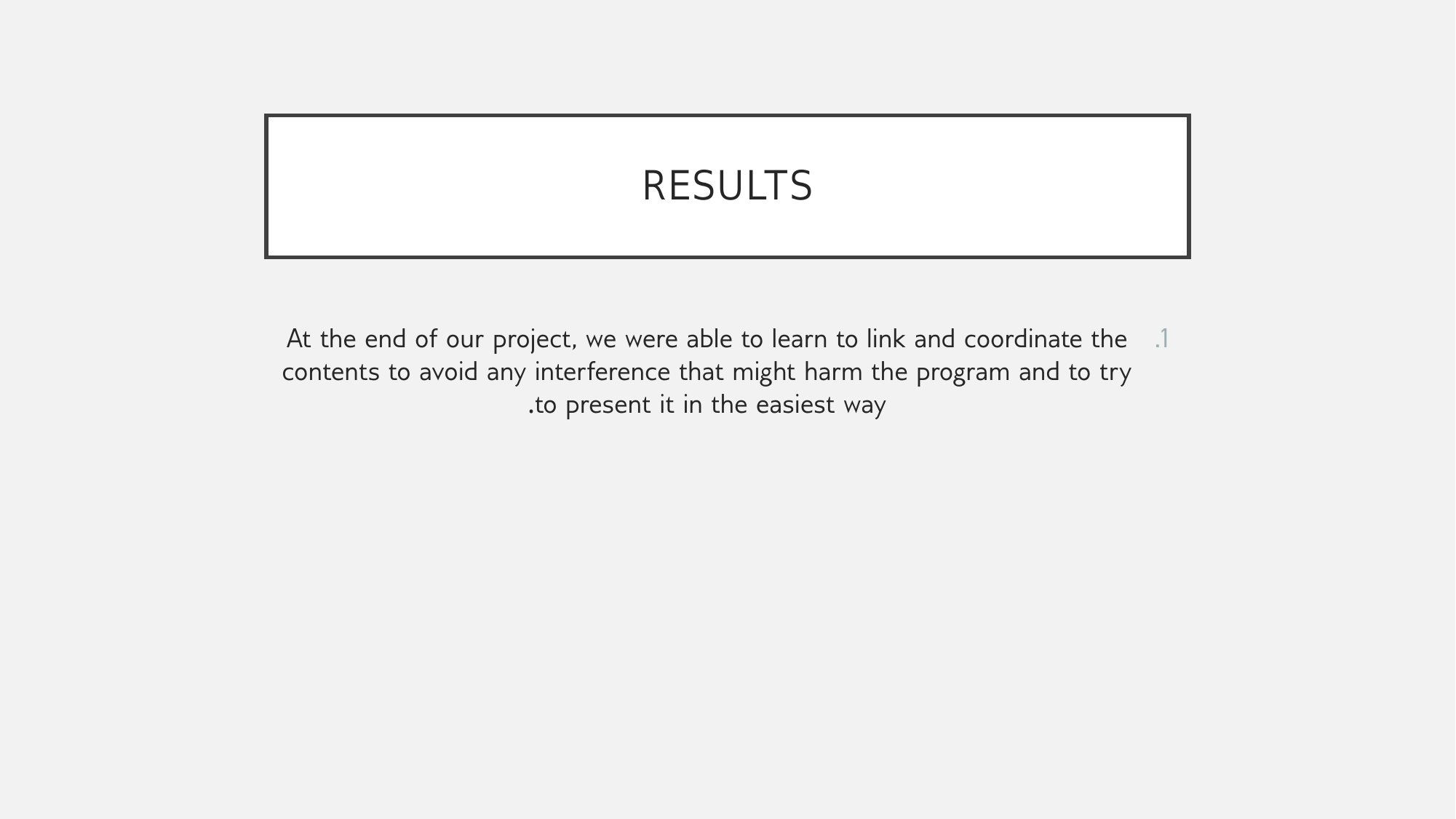

# Results
At the end of our project, we were able to learn to link and coordinate the contents to avoid any interference that might harm the program and to try to present it in the easiest way.